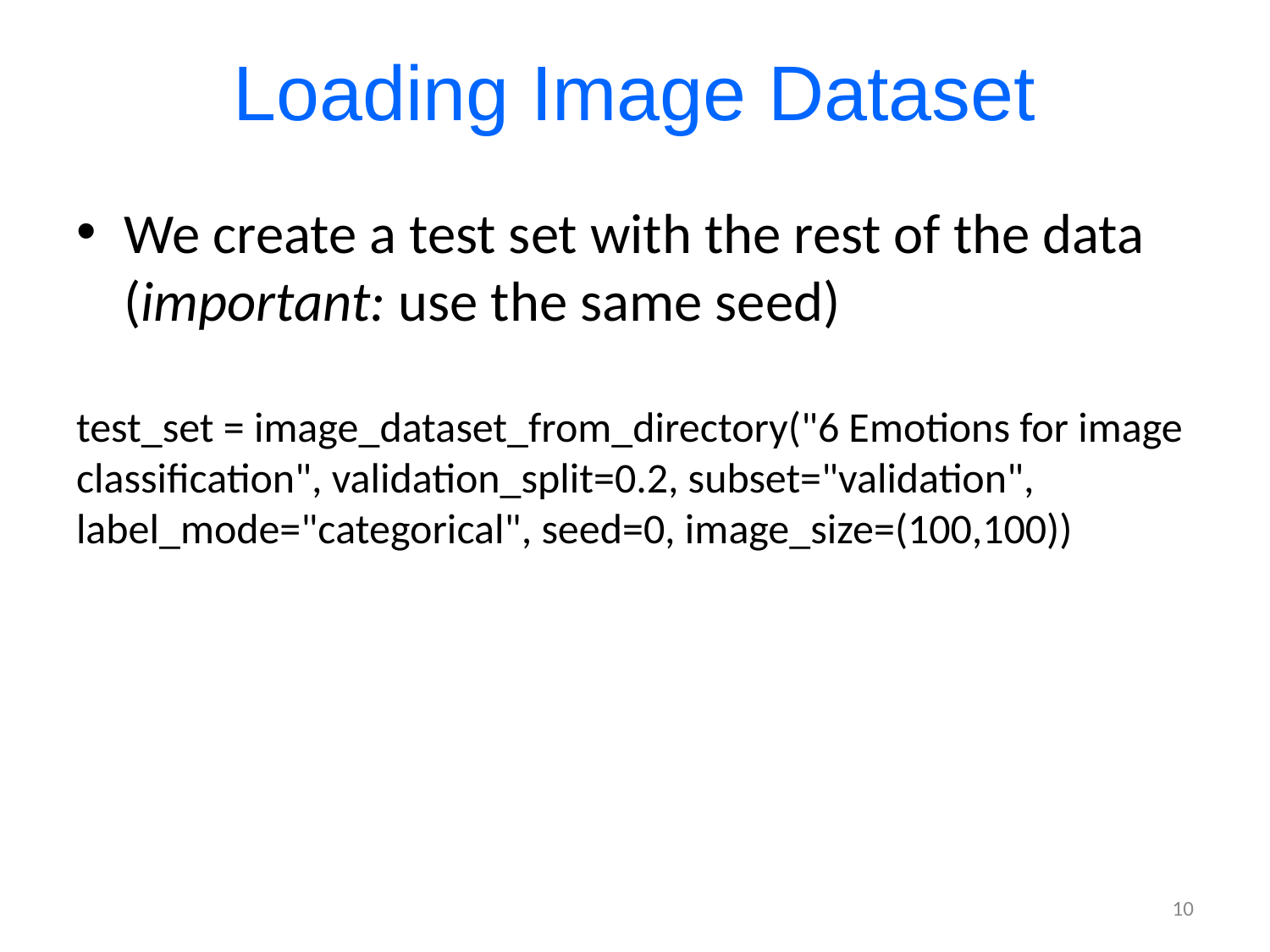

# Loading Image Dataset
We create a test set with the rest of the data (important: use the same seed)

test_set = image_dataset_from_directory("6 Emotions for image classification", validation_split=0.2, subset="validation", label_mode="categorical", seed=0, image_size=(100,100))
10